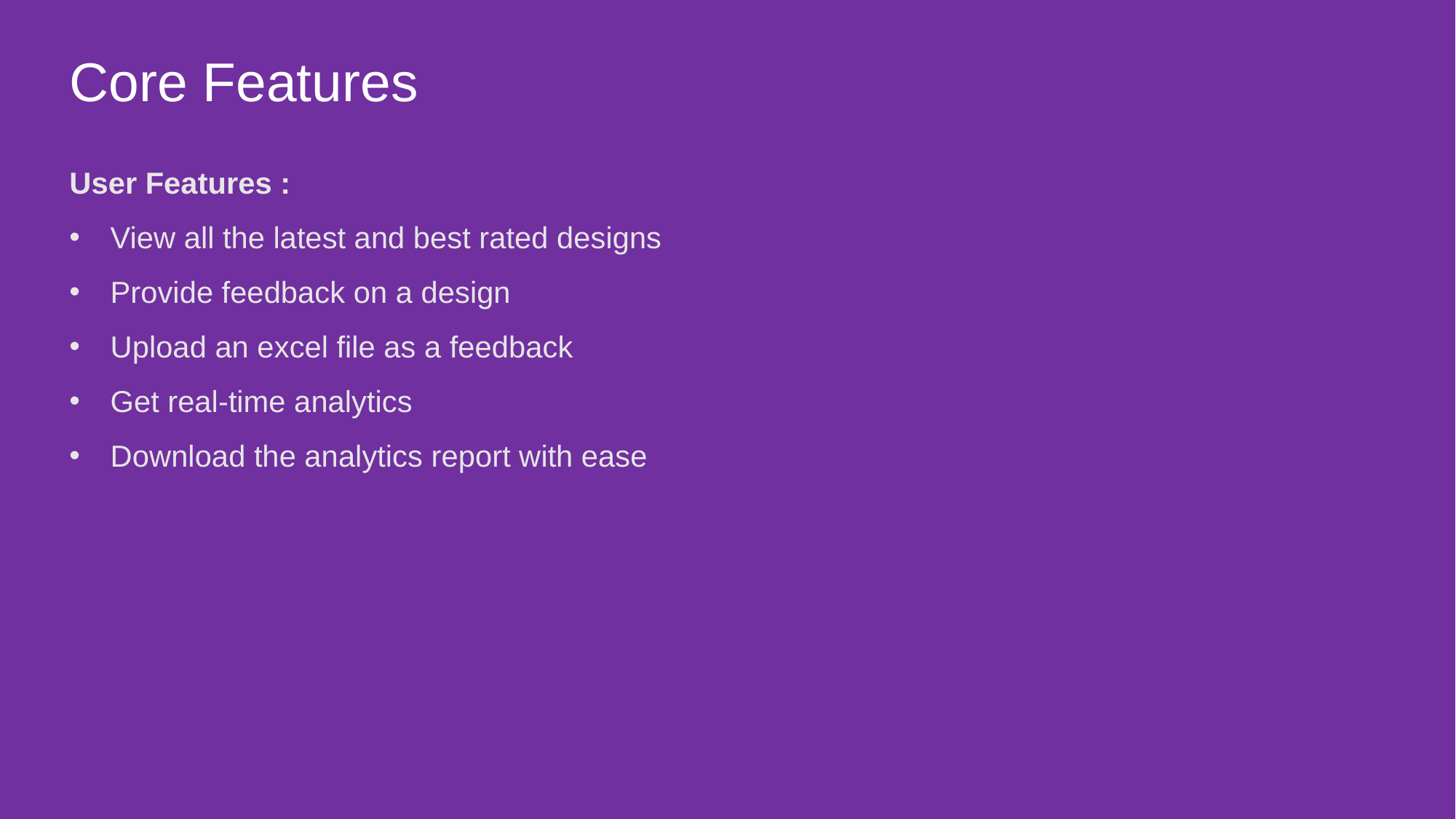

Core Features
User Features :
View all the latest and best rated designs
Provide feedback on a design
Upload an excel file as a feedback
Get real-time analytics
Download the analytics report with ease